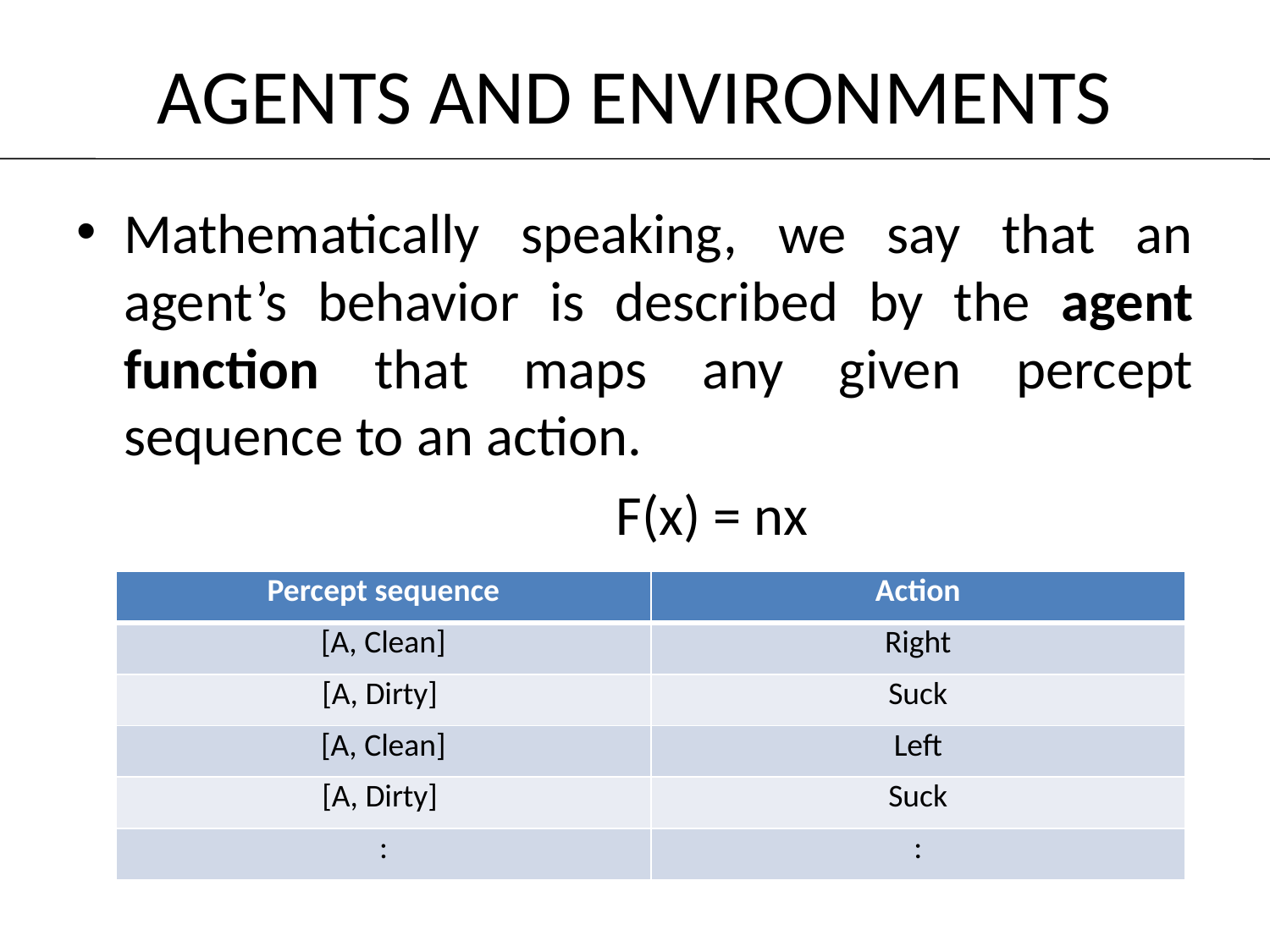

# AGENTS AND ENVIRONMENTS
Mathematically speaking, we say that an agent’s behavior is described by the agent function that maps any given percept sequence to an action.
			F(x) = nx
| Percept sequence | Action |
| --- | --- |
| [A, Clean] | Right |
| [A, Dirty] | Suck |
| [A, Clean] | Left |
| [A, Dirty] | Suck |
| : | : |